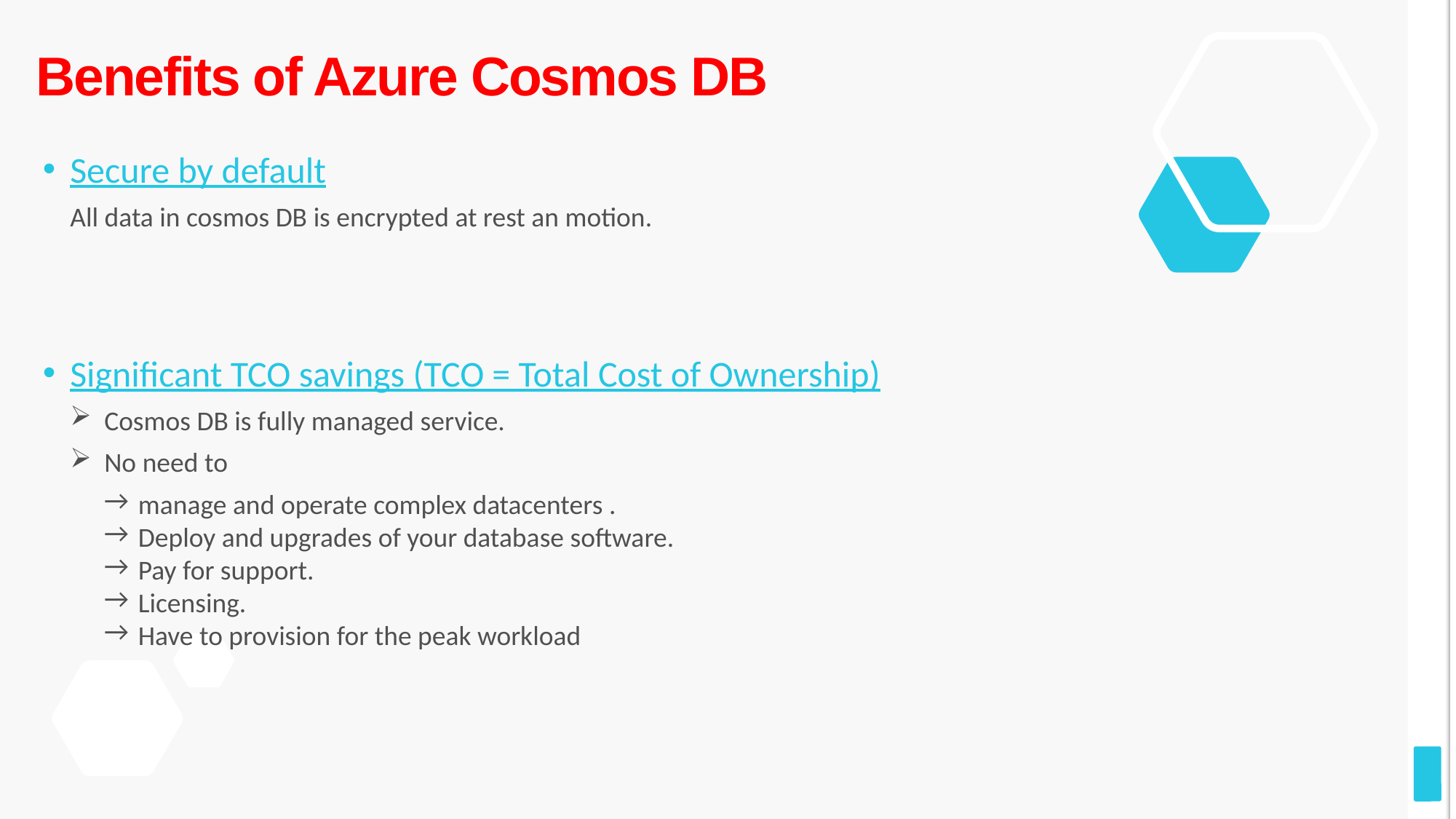

# Benefits of Azure Cosmos DB
Secure by default
All data in cosmos DB is encrypted at rest an motion.
Significant TCO savings (TCO = Total Cost of Ownership)
Cosmos DB is fully managed service.
No need to
manage and operate complex datacenters .
Deploy and upgrades of your database software.
Pay for support.
Licensing.
Have to provision for the peak workload